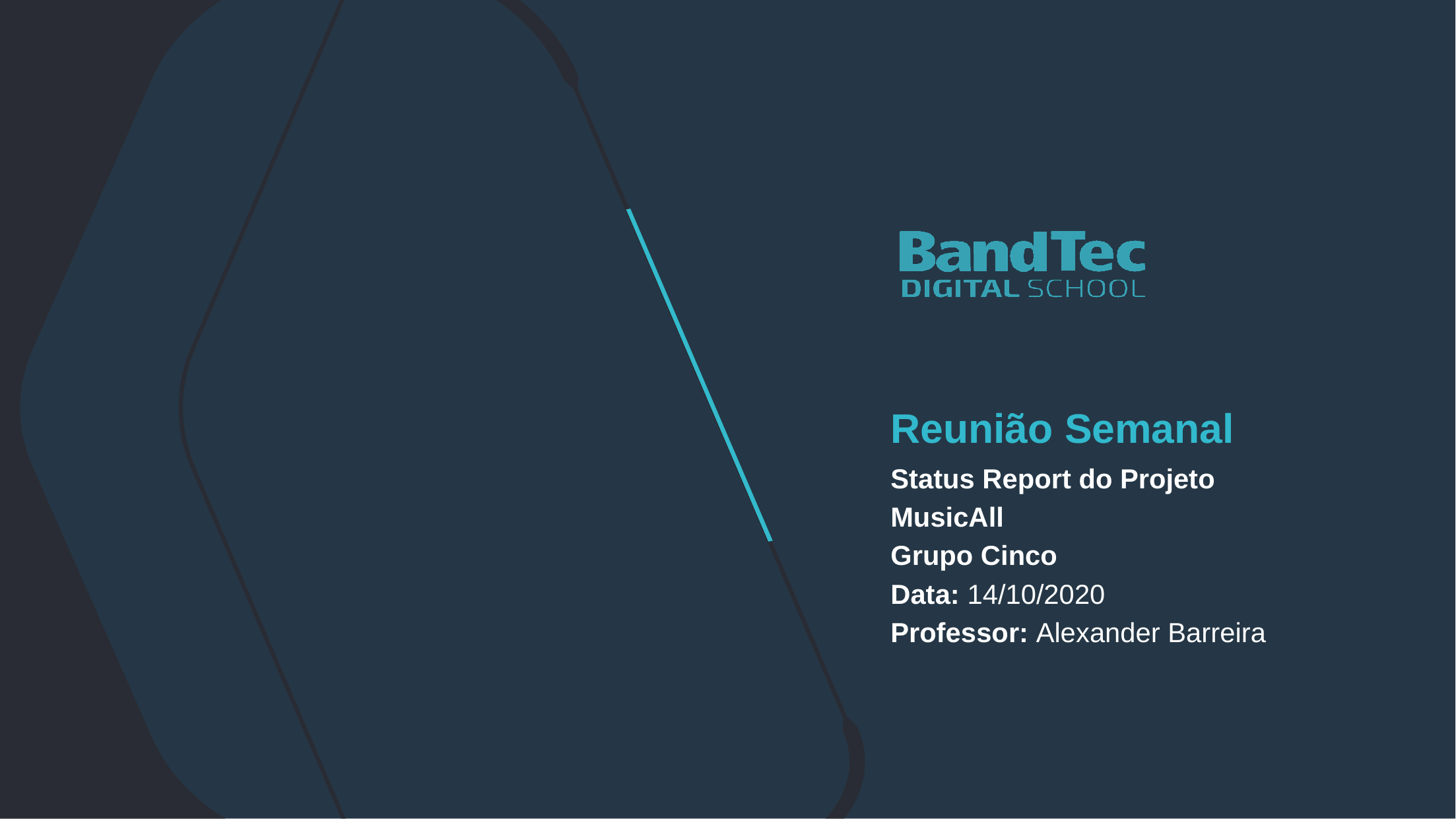

Reunião Semanal
Status Report do Projeto
MusicAll
Grupo Cinco
Data: 14/10/2020
Professor: Alexander Barreira